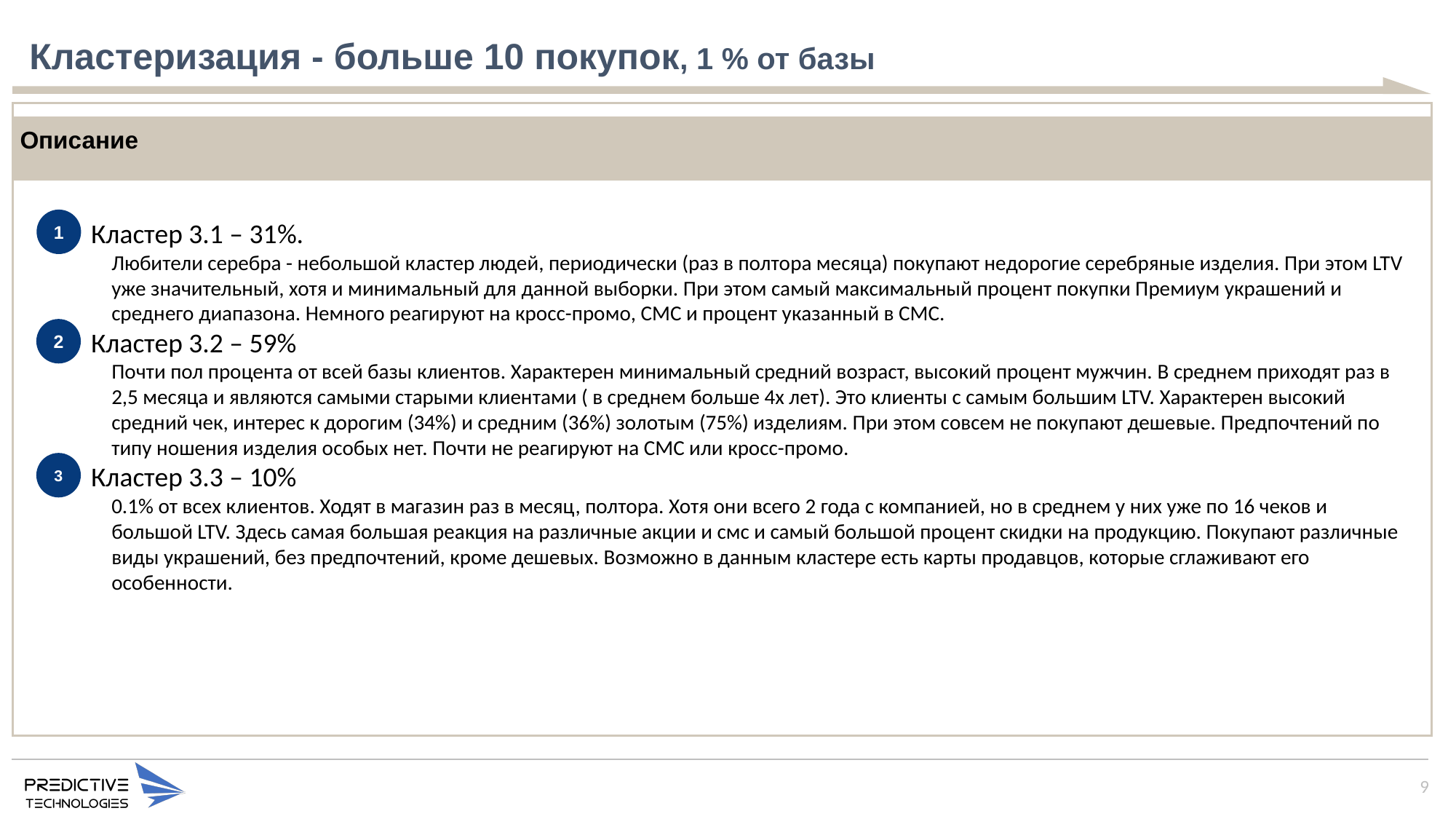

# Кластеризация - больше 10 покупок, 1 % от базы

Описание

1
Кластер 3.1 – 31%.
Любители серебра - небольшой кластер людей, периодически (раз в полтора месяца) покупают недорогие серебряные изделия. При этом LTV уже значительный, хотя и минимальный для данной выборки. При этом самый максимальный процент покупки Премиум украшений и среднего диапазона. Немного реагируют на кросс-промо, СМС и процент указанный в СМС.
Кластер 3.2 – 59%
Почти пол процента от всей базы клиентов. Характерен минимальный средний возраст, высокий процент мужчин. В среднем приходят раз в 2,5 месяца и являются самыми старыми клиентами ( в среднем больше 4х лет). Это клиенты с самым большим LTV. Характерен высокий средний чек, интерес к дорогим (34%) и средним (36%) золотым (75%) изделиям. При этом совсем не покупают дешевые. Предпочтений по типу ношения изделия особых нет. Почти не реагируют на СМС или кросс-промо.
Кластер 3.3 – 10%
0.1% от всех клиентов. Ходят в магазин раз в месяц, полтора. Хотя они всего 2 года с компанией, но в среднем у них уже по 16 чеков и большой LTV. Здесь самая большая реакция на различные акции и смс и самый большой процент скидки на продукцию. Покупают различные виды украшений, без предпочтений, кроме дешевых. Возможно в данным кластере есть карты продавцов, которые сглаживают его особенности.
2
3
9